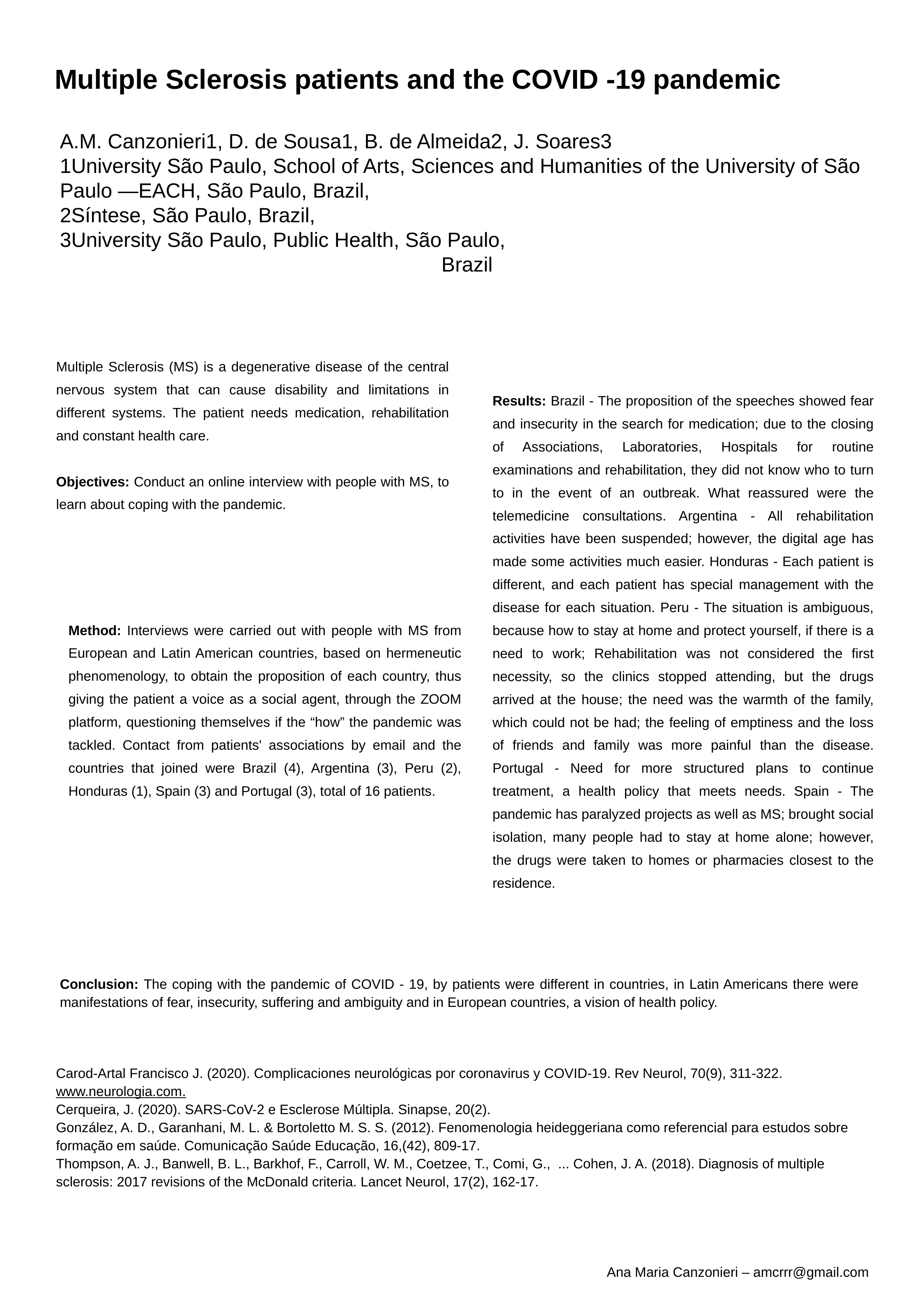

Multiple Sclerosis patients and the COVID -19 pandemic
A.M. Canzonieri1, D. de Sousa1, B. de Almeida2, J. Soares3
1University São Paulo, School of Arts, Sciences and Humanities of the University of São Paulo —EACH, São Paulo, Brazil,
2Síntese, São Paulo, Brazil,
3University São Paulo, Public Health, São Paulo,
Brazil
Multiple Sclerosis (MS) is a degenerative disease of the central nervous system that can cause disability and limitations in different systems. The patient needs medication, rehabilitation and constant health care.

Objectives: Conduct an online interview with people with MS, to learn about coping with the pandemic.

Results: Brazil - The proposition of the speeches showed fear and insecurity in the search for medication; due to the closing of Associations, Laboratories, Hospitals for routine examinations and rehabilitation, they did not know who to turn to in the event of an outbreak. What reassured were the telemedicine consultations. Argentina - All rehabilitation activities have been suspended; however, the digital age has made some activities much easier. Honduras - Each patient is different, and each patient has special management with the disease for each situation. Peru - The situation is ambiguous, because how to stay at home and protect yourself, if there is a need to work; Rehabilitation was not considered the first necessity, so the clinics stopped attending, but the drugs arrived at the house; the need was the warmth of the family, which could not be had; the feeling of emptiness and the loss of friends and family was more painful than the disease. Portugal - Need for more structured plans to continue treatment, a health policy that meets needs. Spain - The pandemic has paralyzed projects as well as MS; brought social isolation, many people had to stay at home alone; however, the drugs were taken to homes or pharmacies closest to the residence.
Method: Interviews were carried out with people with MS from European and Latin American countries, based on hermeneutic phenomenology, to obtain the proposition of each country, thus giving the patient a voice as a social agent, through the ZOOM platform, questioning themselves if the “how” the pandemic was tackled. Contact from patients' associations by email and the countries that joined were Brazil (4), Argentina (3), Peru (2), Honduras (1), Spain (3) and Portugal (3), total of 16 patients.
Conclusion: The coping with the pandemic of COVID - 19, by patients were different in countries, in Latin Americans there were manifestations of fear, insecurity, suffering and ambiguity and in European countries, a vision of health policy.
Carod-Artal Francisco J. (2020). Complicaciones neurológicas por coronavirus y COVID-19. Rev Neurol, 70(9), 311-322. www.neurologia.com.
Cerqueira, J. (2020). SARS-CoV-2 e Esclerose Múltipla. Sinapse, 20(2).
González, A. D., Garanhani, M. L. & Bortoletto M. S. S. (2012). Fenomenologia heideggeriana como referencial para estudos sobre formação em saúde. Comunicação Saúde Educação, 16,(42), 809-17.
Thompson, A. J., Banwell, B. L., Barkhof, F., Carroll, W. M., Coetzee, T., Comi, G.,  ... Cohen, J. A. (2018). Diagnosis of multiple sclerosis: 2017 revisions of the McDonald criteria. Lancet Neurol, 17(2), 162-17.

Ana Maria Canzonieri – amcrrr@gmail.com